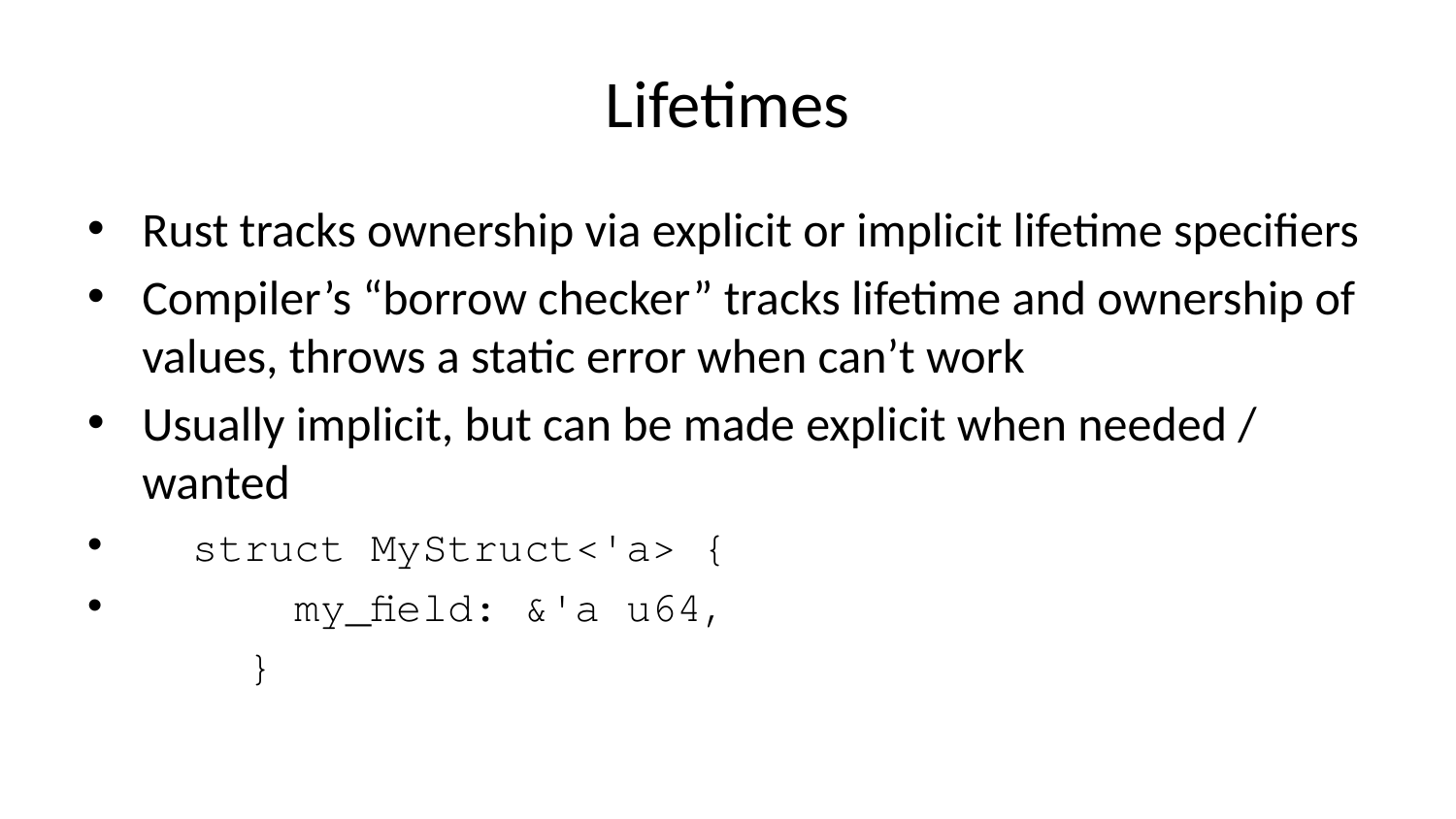

# Lifetimes
Rust tracks ownership via explicit or implicit lifetime specifiers
Compiler’s “borrow checker” tracks lifetime and ownership of values, throws a static error when can’t work
Usually implicit, but can be made explicit when needed / wanted
  struct MyStruct<'a> {
      my_field: &'a u64,
  }